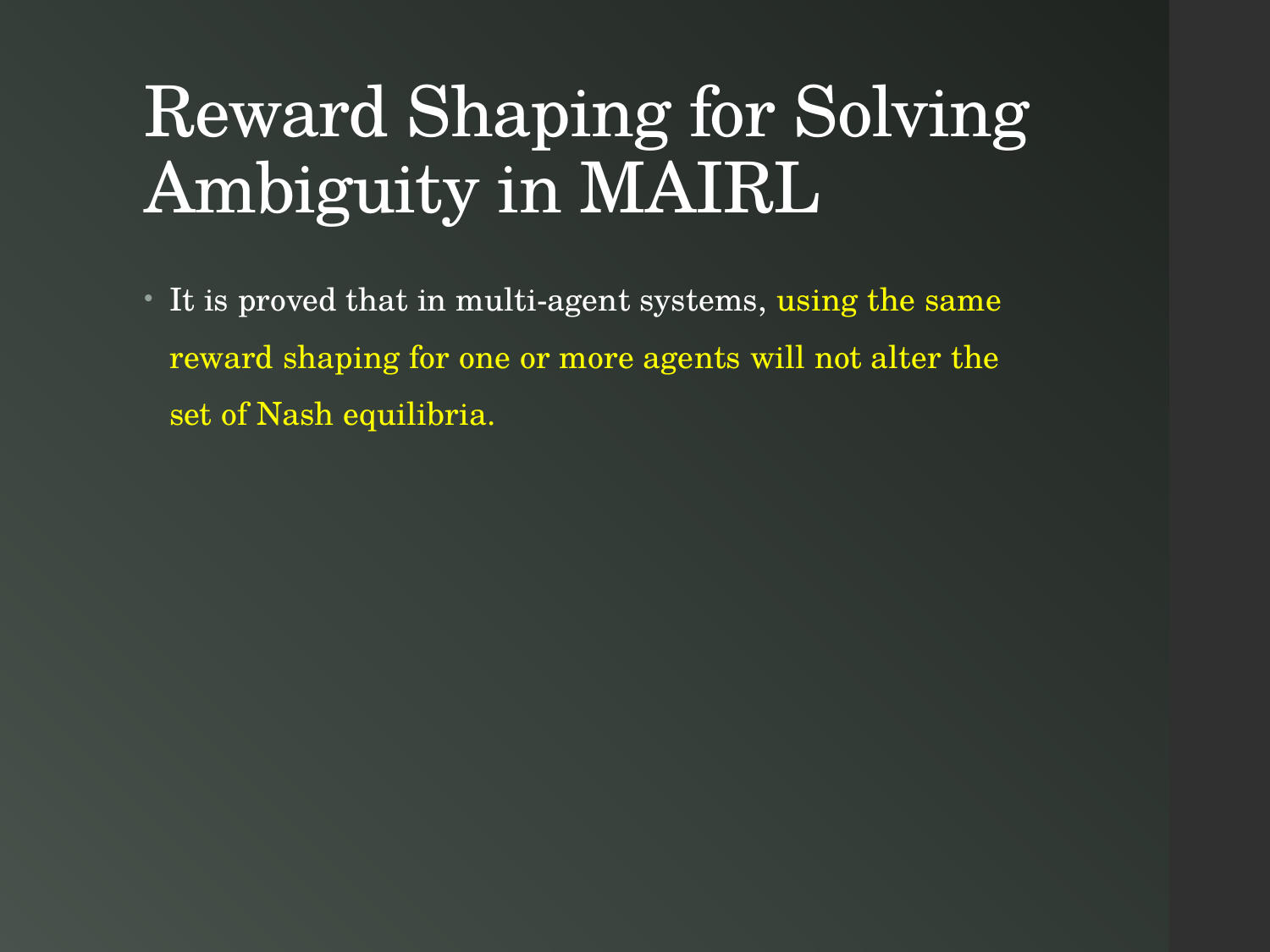

# Reward Shaping for Solving Ambiguity in MAIRL
It is proved that in multi-agent systems, using the same reward shaping for one or more agents will not alter the set of Nash equilibria.